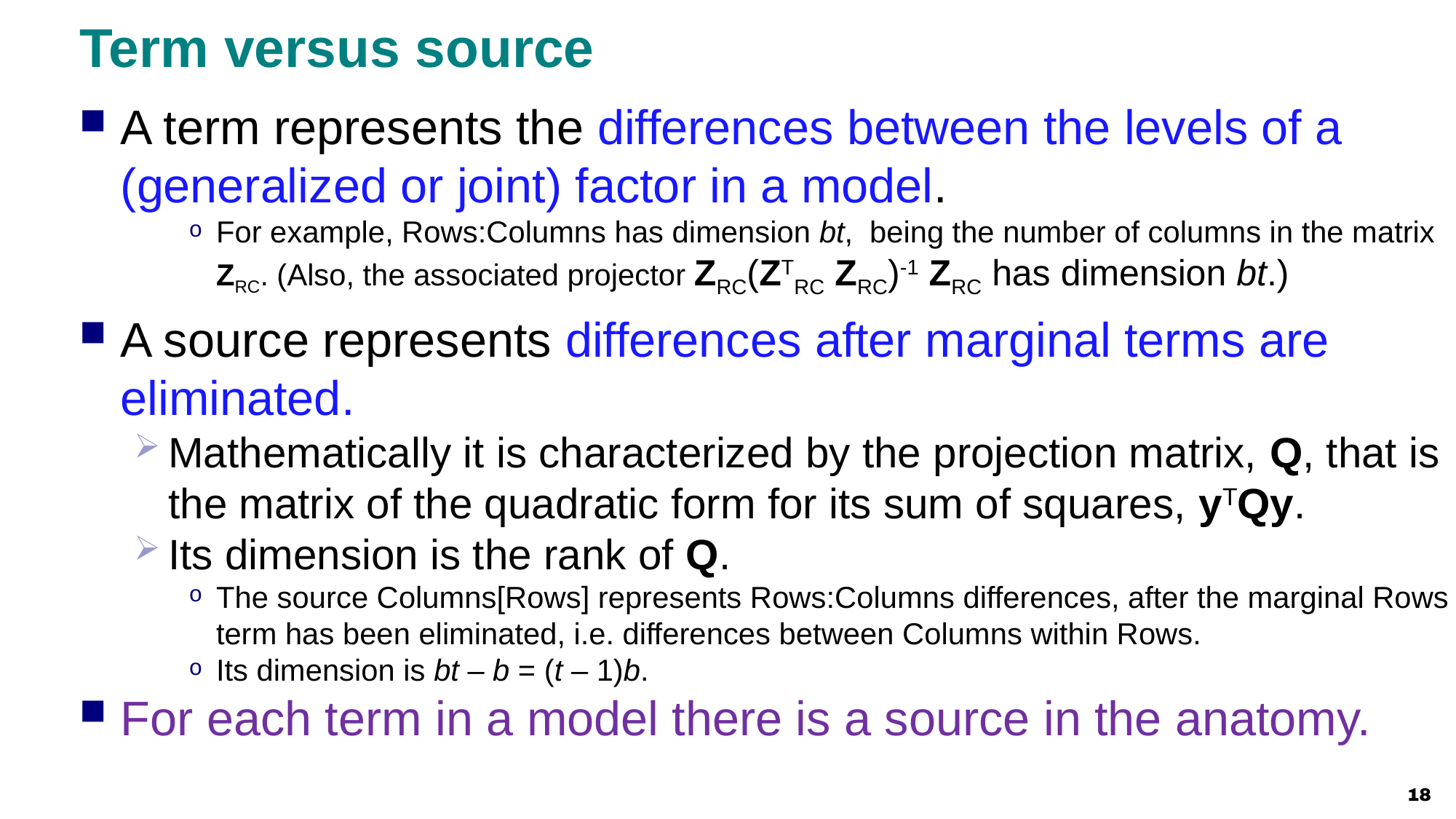

# Term versus source
A term represents the differences between the levels of a (generalized or joint) factor in a model.
For example, Rows:Columns has dimension bt,  being the number of columns in the matrix ZRC. (Also, the associated projector ZRC(ZTRC ZRC)-1 ZRC has dimension bt.)
A source represents differences after marginal terms are eliminated.
Mathematically it is characterized by the projection matrix, Q, that is the matrix of the quadratic form for its sum of squares, yTQy.
Its dimension is the rank of Q.
The source Columns[Rows] represents Rows:Columns differences, after the marginal Rows term has been eliminated, i.e. differences between Columns within Rows.
Its dimension is bt – b = (t – 1)b.
For each term in a model there is a source in the anatomy.
18